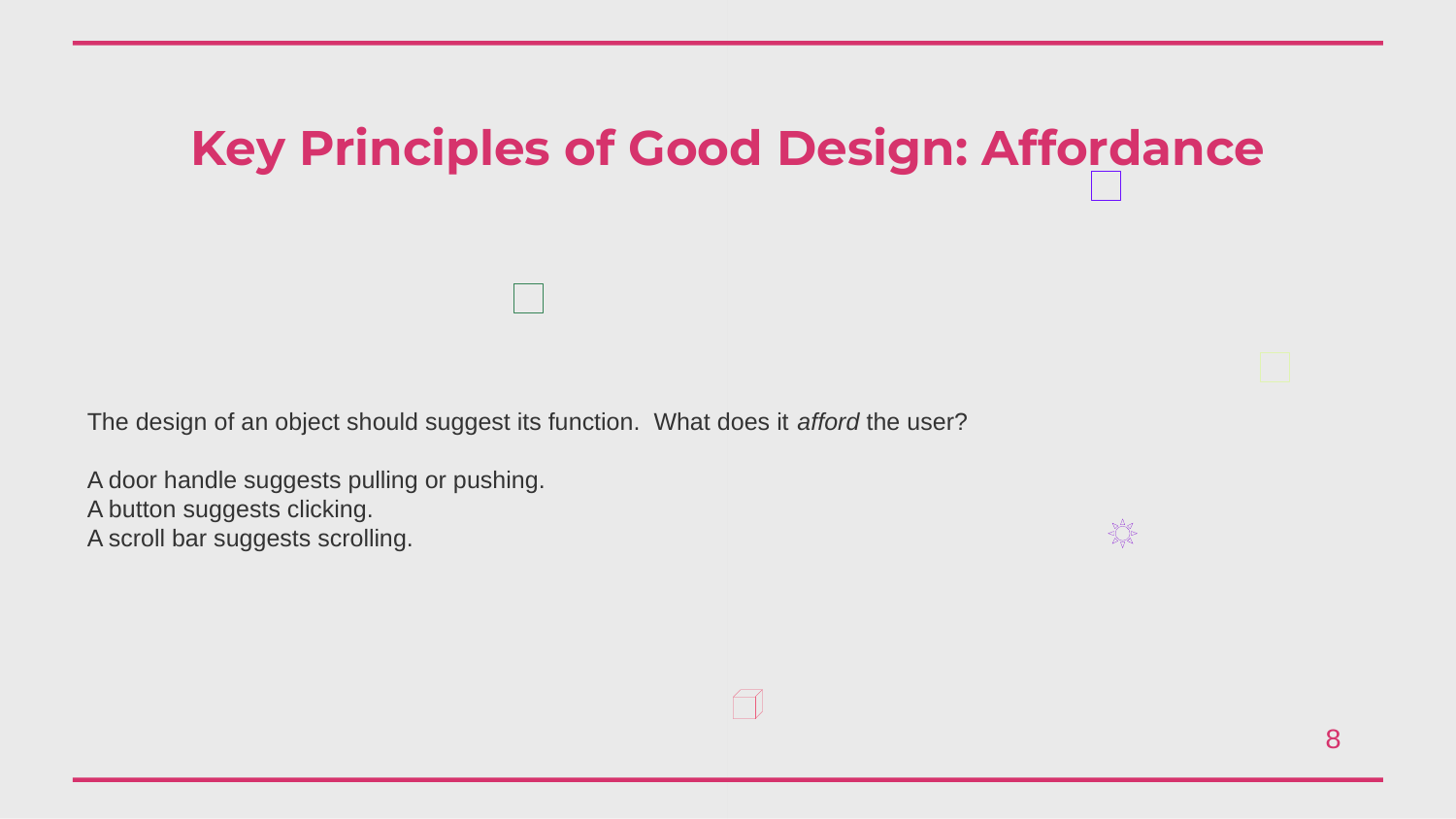

Key Principles of Good Design: Affordance

The design of an object should suggest its function.  What does it afford the user?

A door handle suggests pulling or pushing.
A button suggests clicking.
A scroll bar suggests scrolling.

8